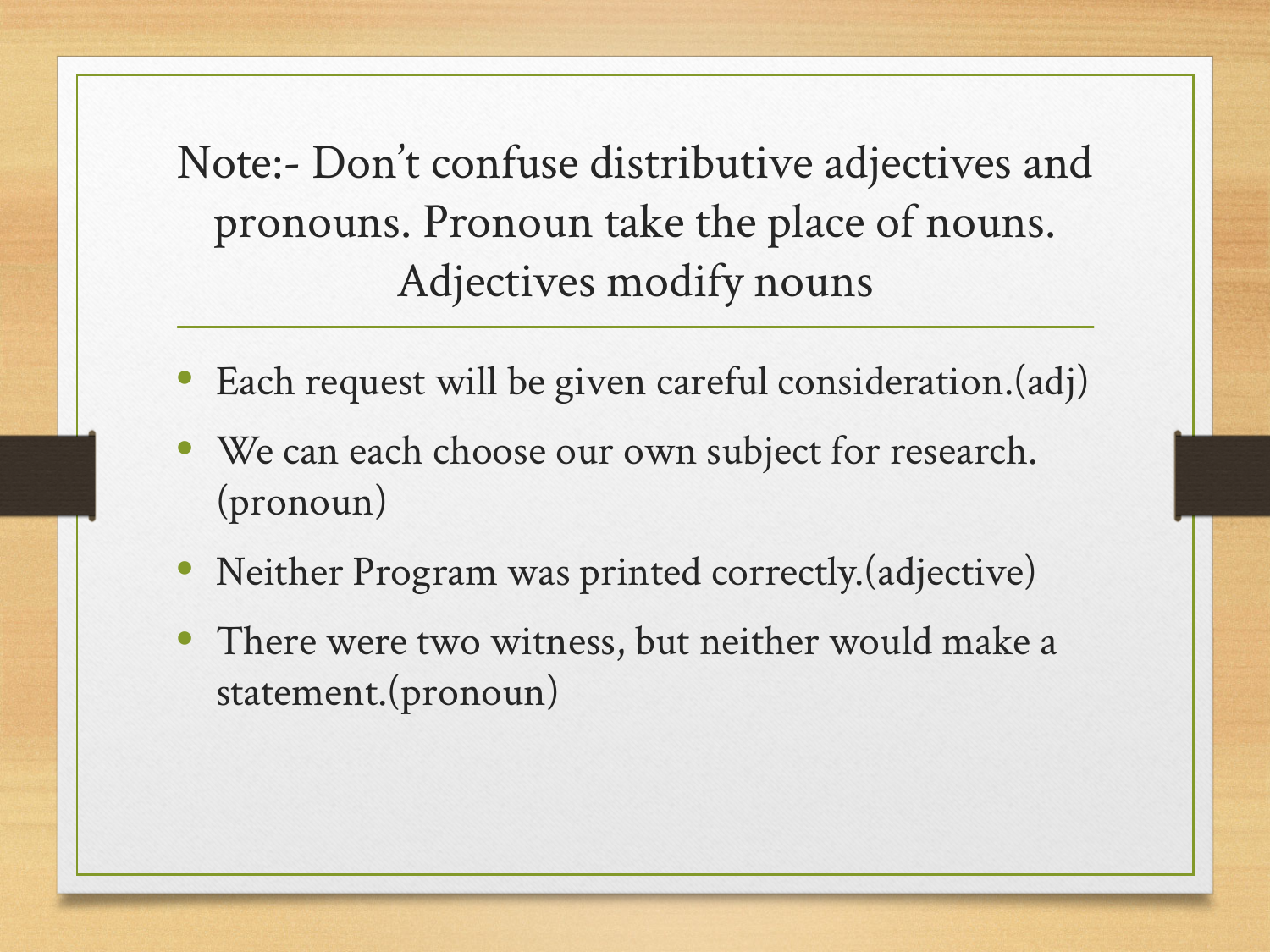

# Note:- Don’t confuse distributive adjectives and pronouns. Pronoun take the place of nouns. Adjectives modify nouns
Each request will be given careful consideration.(adj)
We can each choose our own subject for research.(pronoun)
Neither Program was printed correctly.(adjective)
There were two witness, but neither would make a statement.(pronoun)